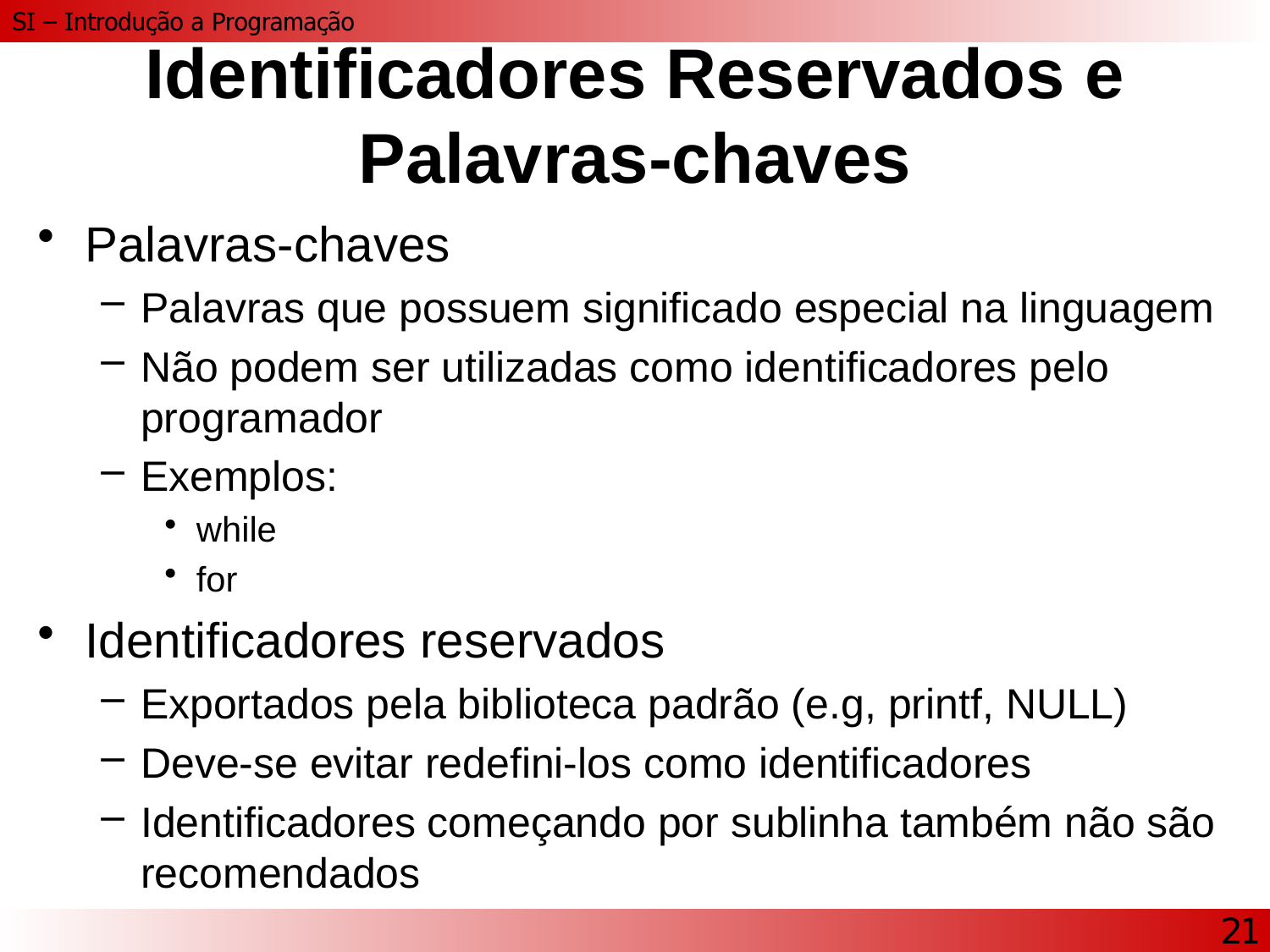

# Identificadores Reservados e Palavras-chaves
Palavras-chaves
Palavras que possuem significado especial na linguagem
Não podem ser utilizadas como identificadores pelo programador
Exemplos:
while
for
Identificadores reservados
Exportados pela biblioteca padrão (e.g, printf, NULL)
Deve-se evitar redefini-los como identificadores
Identificadores começando por sublinha também não são recomendados

21